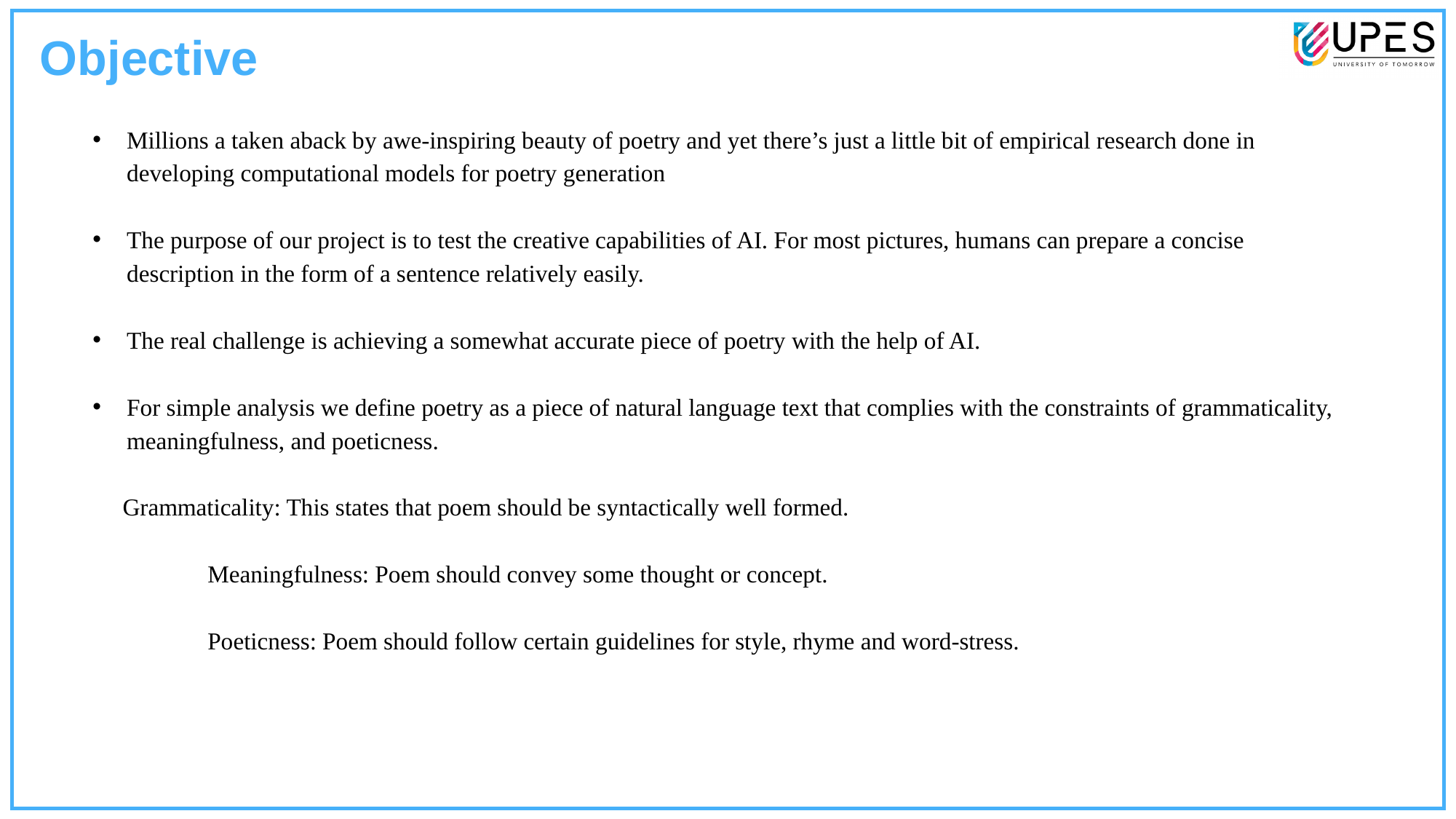

Objective
Millions a taken aback by awe-inspiring beauty of poetry and yet there’s just a little bit of empirical research done in developing computational models for poetry generation

The purpose of our project is to test the creative capabilities of AI. For most pictures, humans can prepare a concise description in the form of a sentence relatively easily.

The real challenge is achieving a somewhat accurate piece of poetry with the help of AI.

For simple analysis we define poetry as a piece of natural language text that complies with the constraints of grammaticality, meaningfulness, and poeticness.

     Grammaticality: This states that poem should be syntactically well formed.

	 Meaningfulness: Poem should convey some thought or concept.

	 Poeticness: Poem should follow certain guidelines for style, rhyme and word-stress.